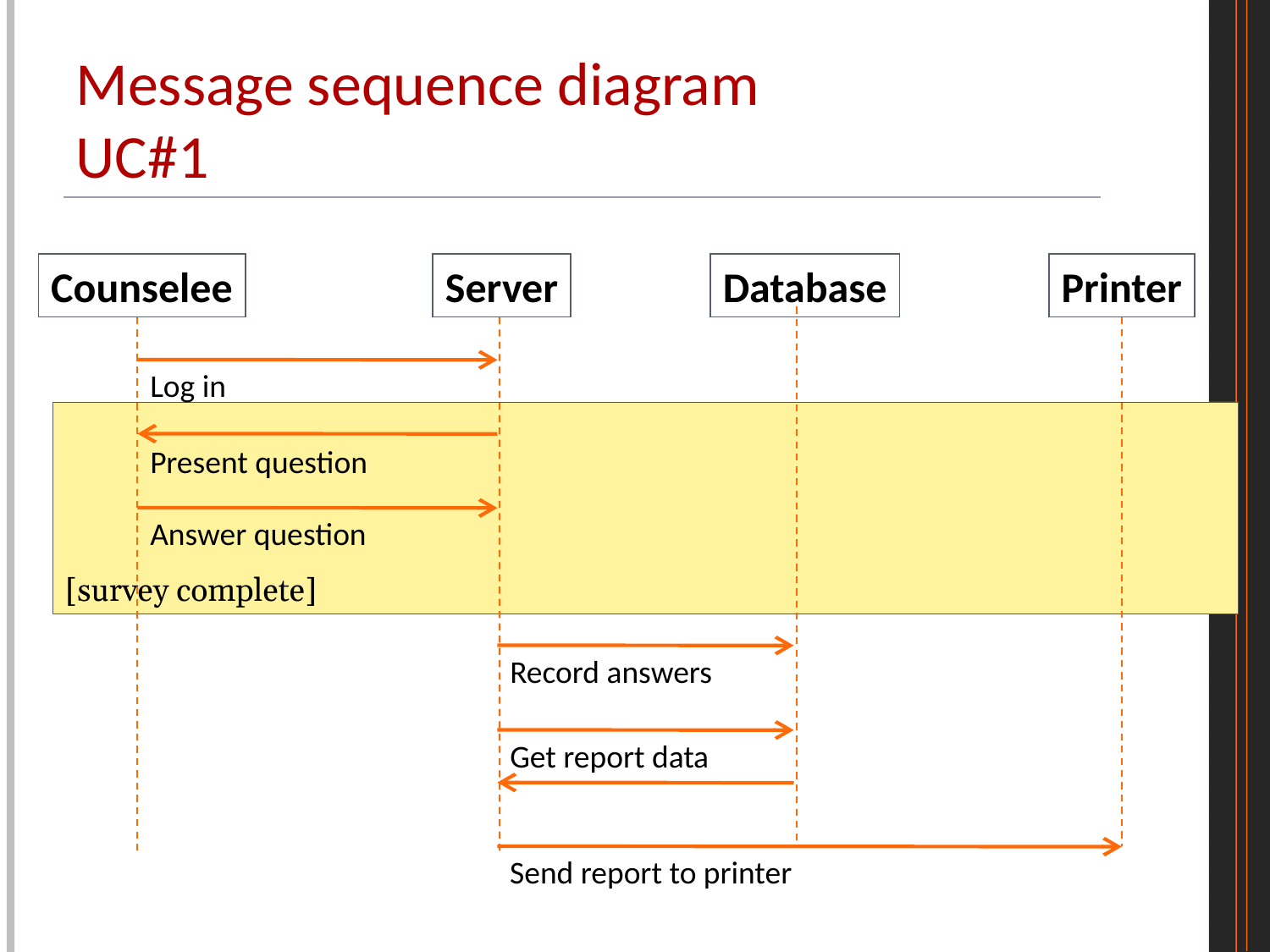

# Message sequence diagram UC#1
Counselee
Server
Database
Printer
Log in
[survey complete]
Present question
Answer question
Record answers
Get report data
Send report to printer